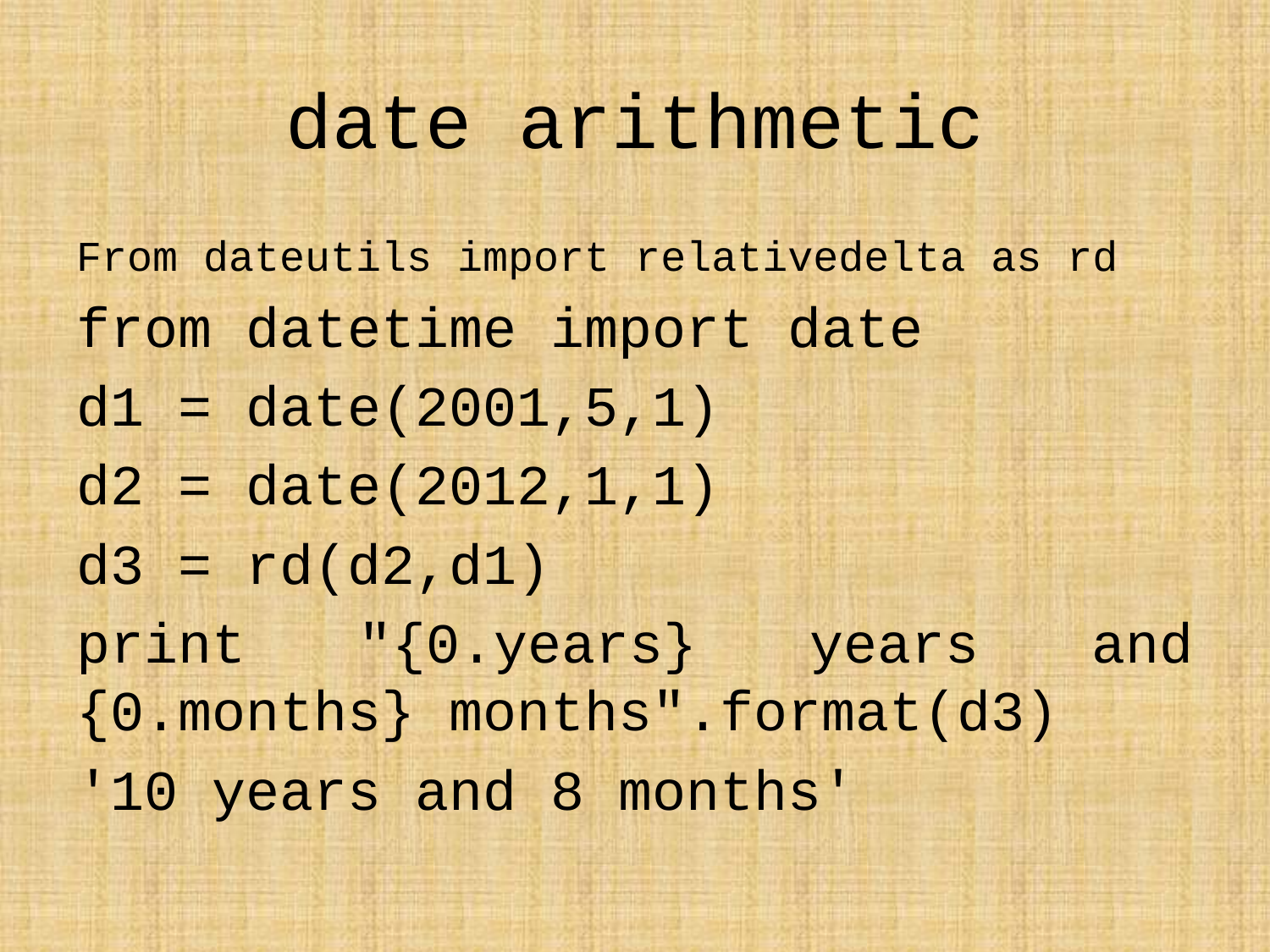

# date arithmetic
From dateutils import relativedelta as rd
from datetime import date
d1 = date(2001,5,1)
d2 = date(2012,1,1)
d3 = rd(d2,d1)
print "{0.years} years and {0.months} months".format(d3)
'10 years and 8 months'